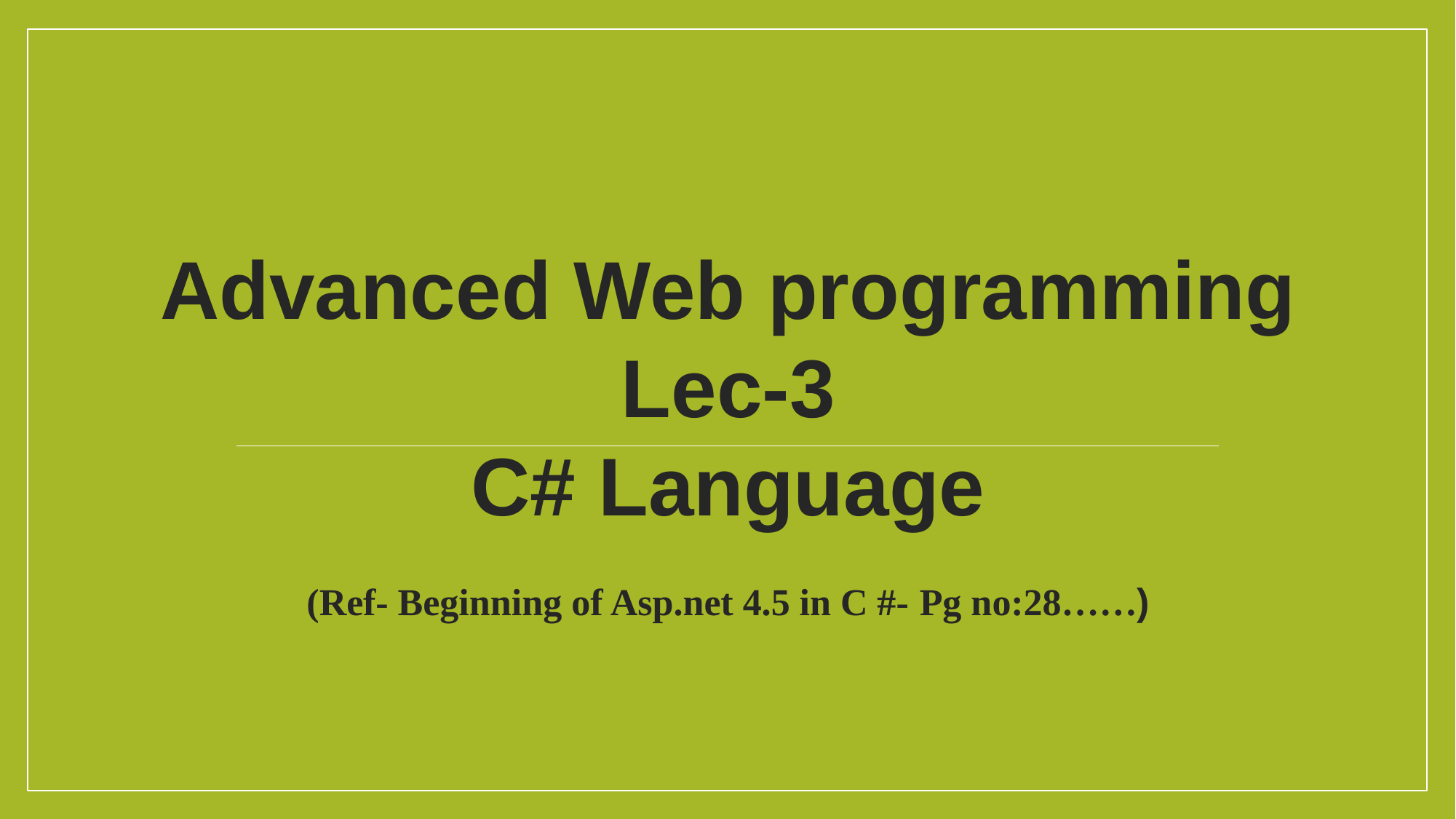

Advanced Web programming
Lec-3
C# Language

(Ref- Beginning of Asp.net 4.5 in C #- Pg no:28……)